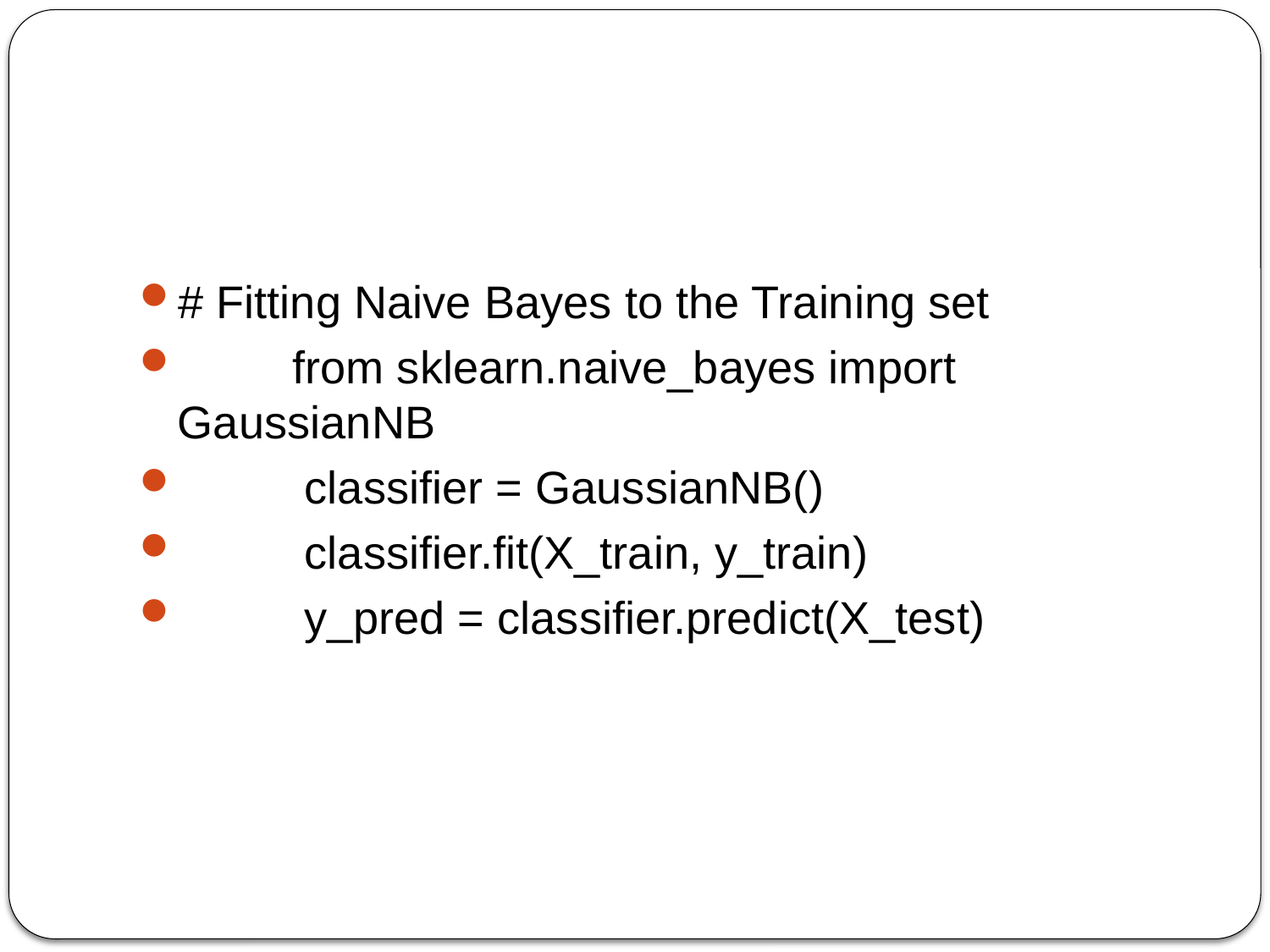

#

# Fitting Naive Bayes to the Training set
         from sklearn.naive_bayes import GaussianNB
	classifier = GaussianNB()
	classifier.fit(X_train, y_train)
	y_pred = classifier.predict(X_test)